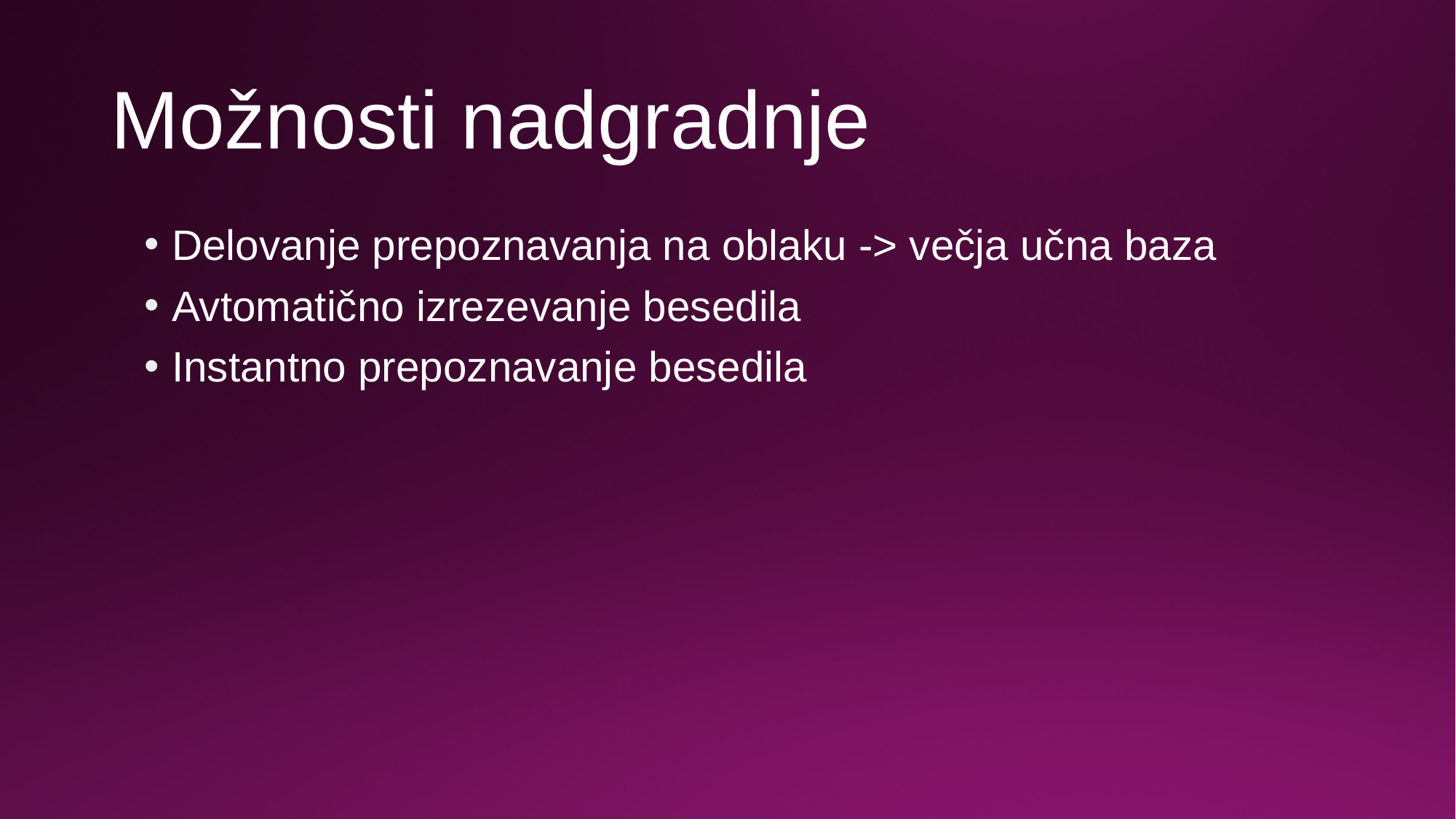

# Možnosti nadgradnje
Delovanje prepoznavanja na oblaku -> večja učna baza
Avtomatično izrezevanje besedila
Instantno prepoznavanje besedila